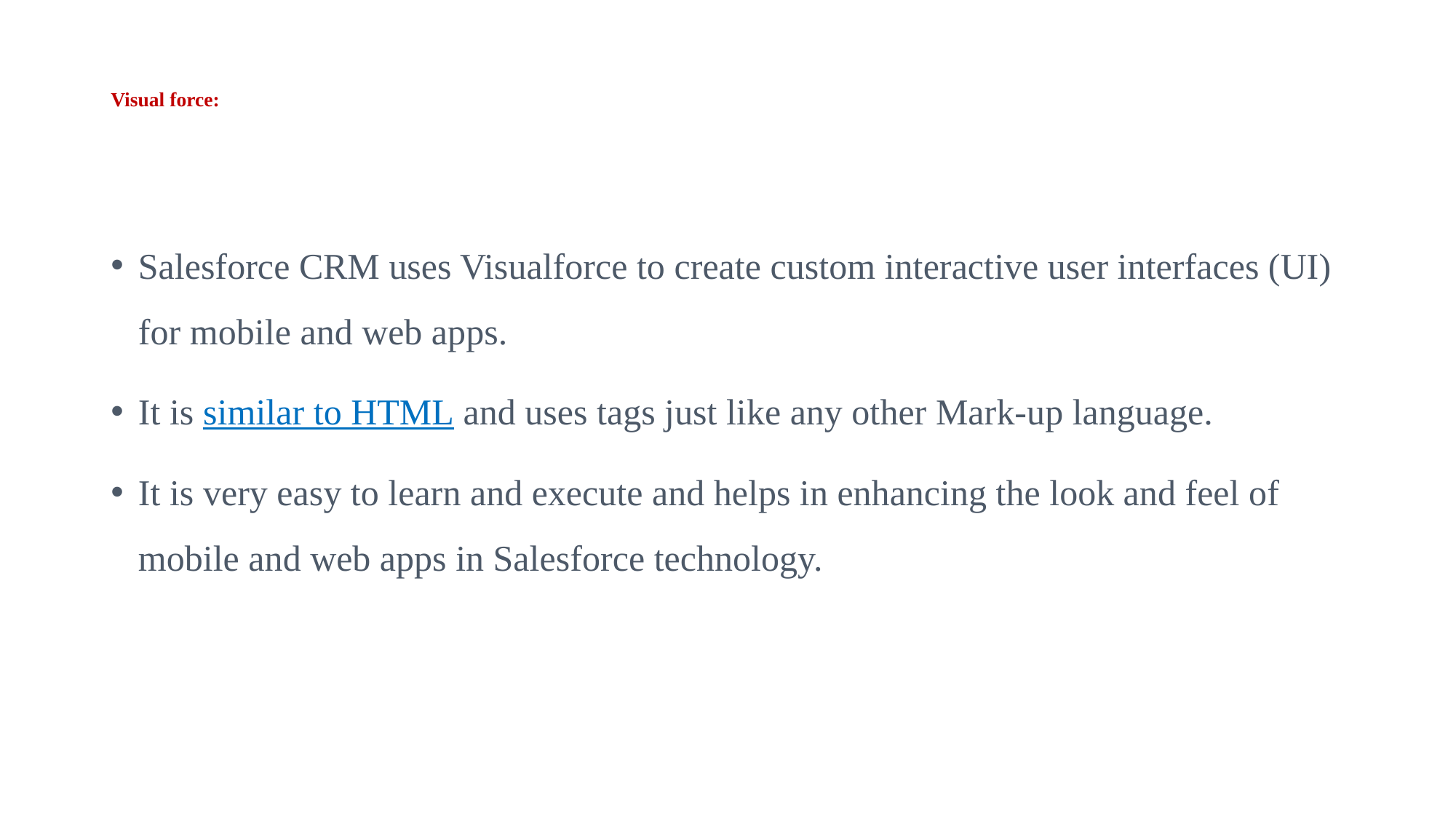

# Visual force:
Salesforce CRM uses Visualforce to create custom interactive user interfaces (UI) for mobile and web apps.
It is similar to HTML and uses tags just like any other Mark-up language.
It is very easy to learn and execute and helps in enhancing the look and feel of mobile and web apps in Salesforce technology.